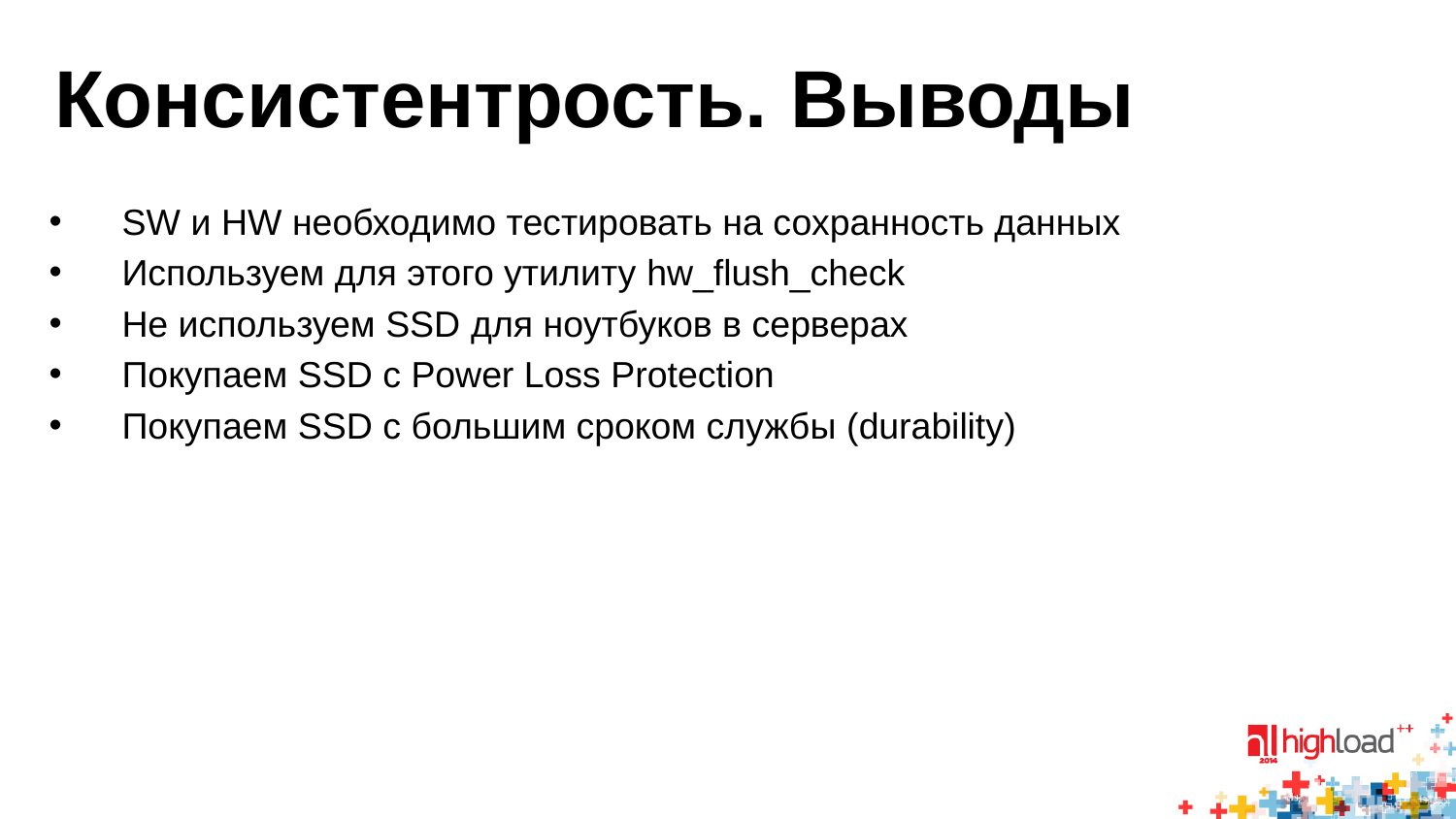

# Консистентрость. Выводы
SW и HW необходимо тестировать на сохранность данных
Используем для этого утилиту hw_flush_check
Не используем SSD для ноутбуков в серверах
Покупаем SSD с Power Loss Protection
Покупаем SSD с большим сроком службы (durability)